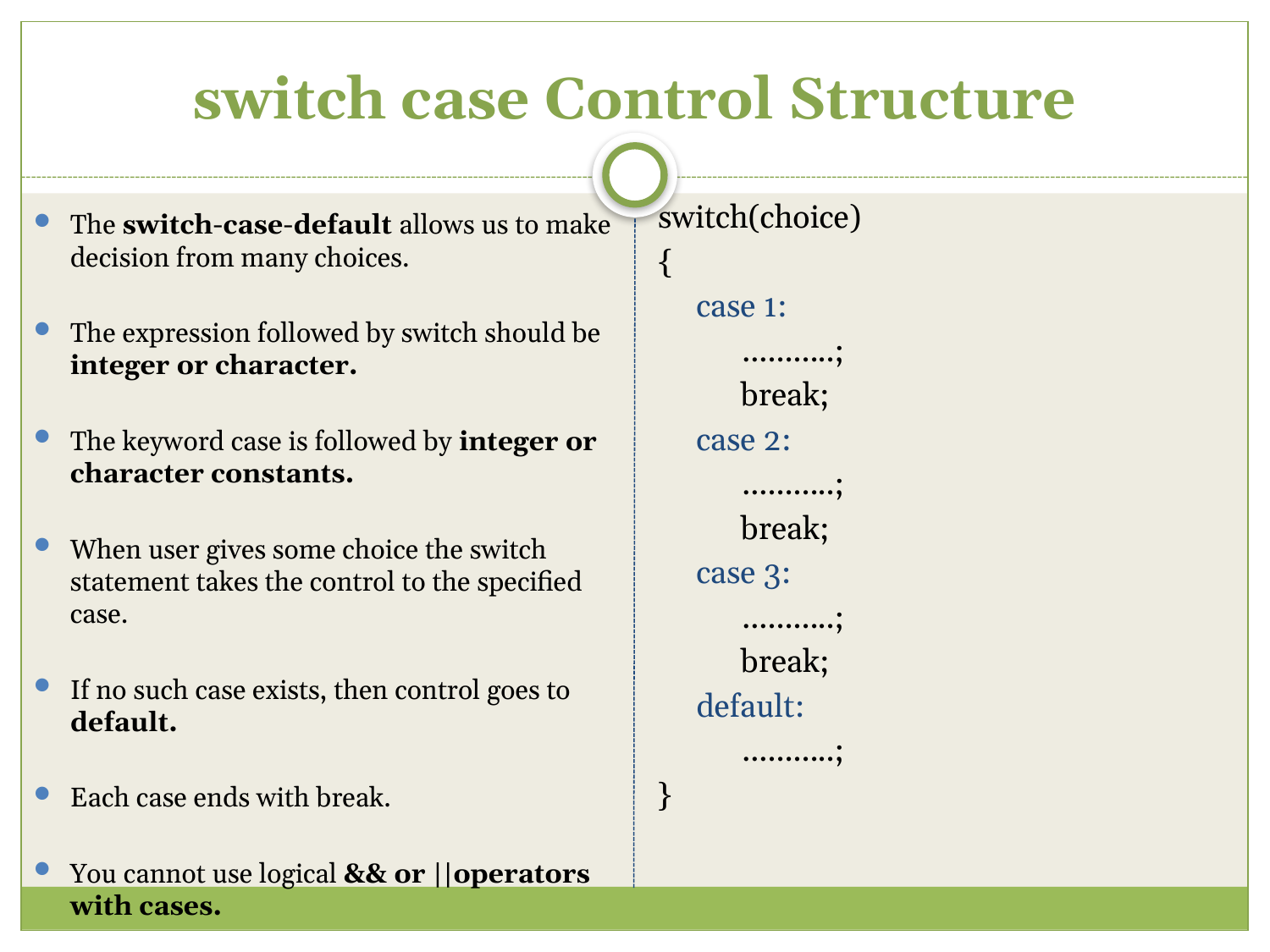

# switch case Control Structure
switch(choice)
{
case 1:
………..;
break;
case 2:
………..;
break;
case 3:
………..;
break;
default:
………..;
}
The switch-case-default allows us to make decision from many choices.

The expression followed by switch should be integer or character.

The keyword case is followed by integer or character constants.

When user gives some choice the switch statement takes the control to the specified case.

If no such case exists, then control goes to default.

Each case ends with break.

You cannot use logical && or ||operators with cases.